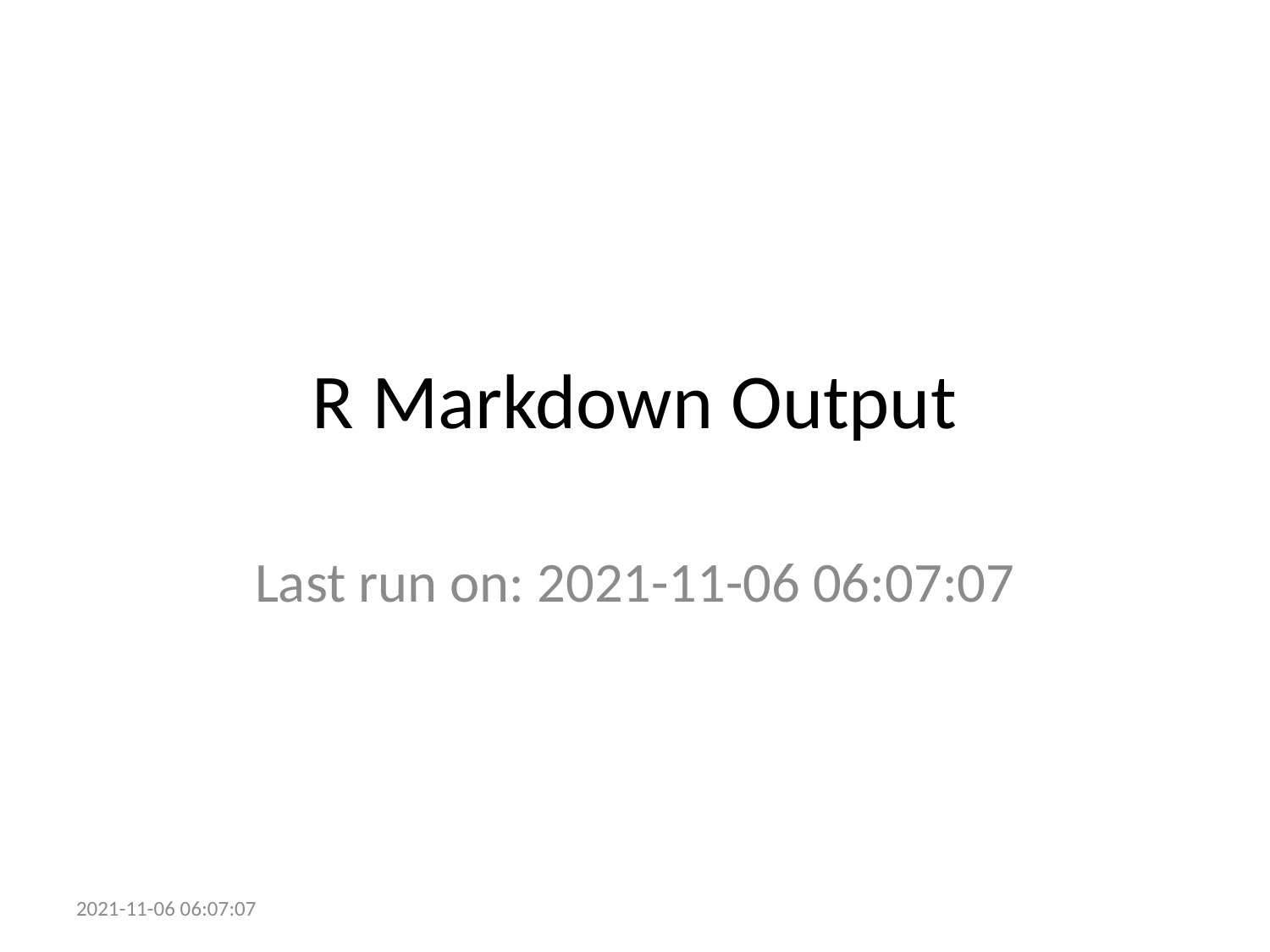

# R Markdown Output
Last run on: 2021-11-06 06:07:07
2021-11-06 06:07:07